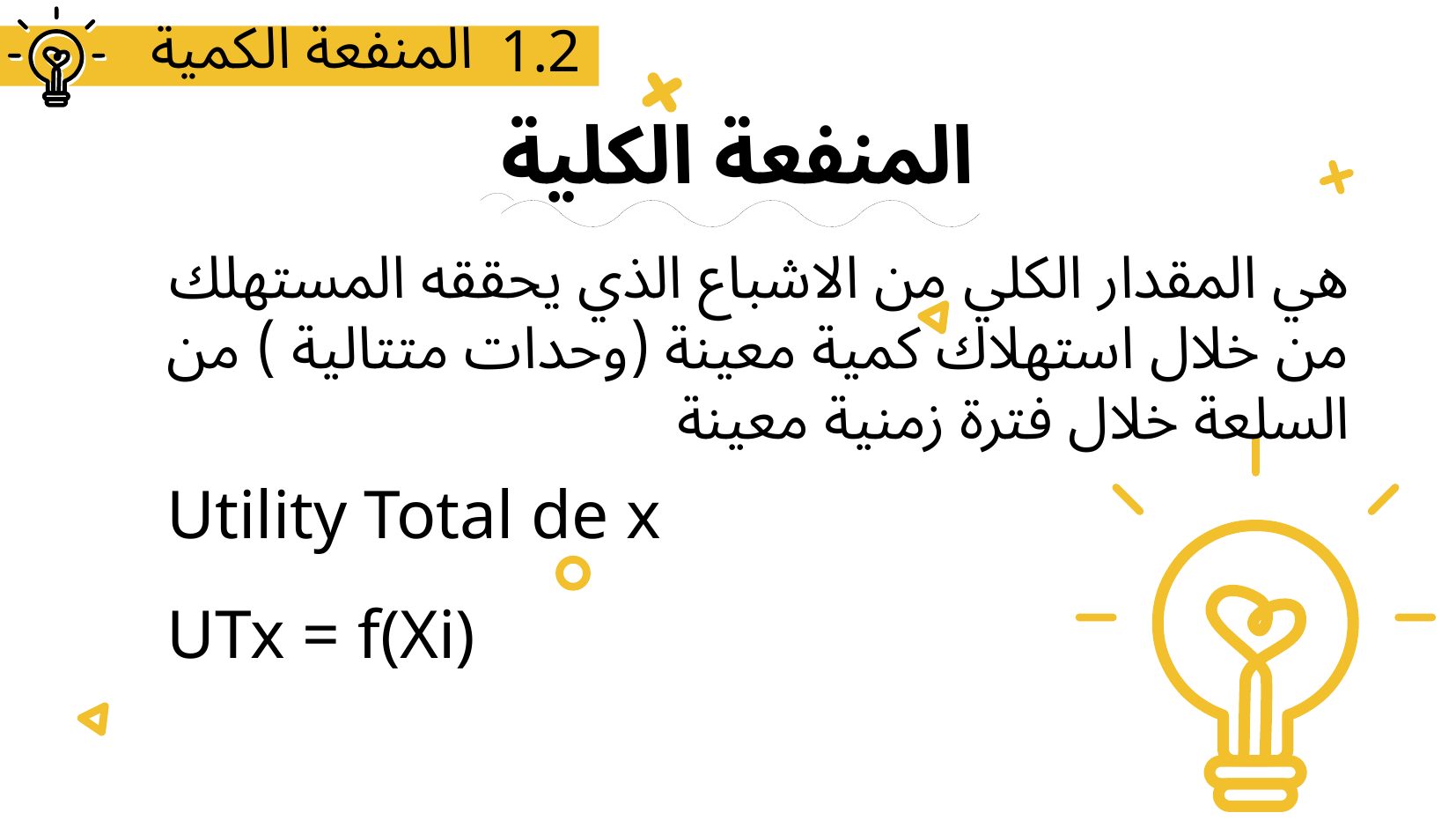

المنفعة الكمية
1.2

# المنفعة الكلية
هي المقدار الكلي من الاشباع الذي يحققه المستهلك من خلال استهلاك كمية معينة (وحدات متتالية ) من السلعة خلال فترة زمنية معينة
Utility Total de x
UTx = f(Xi)